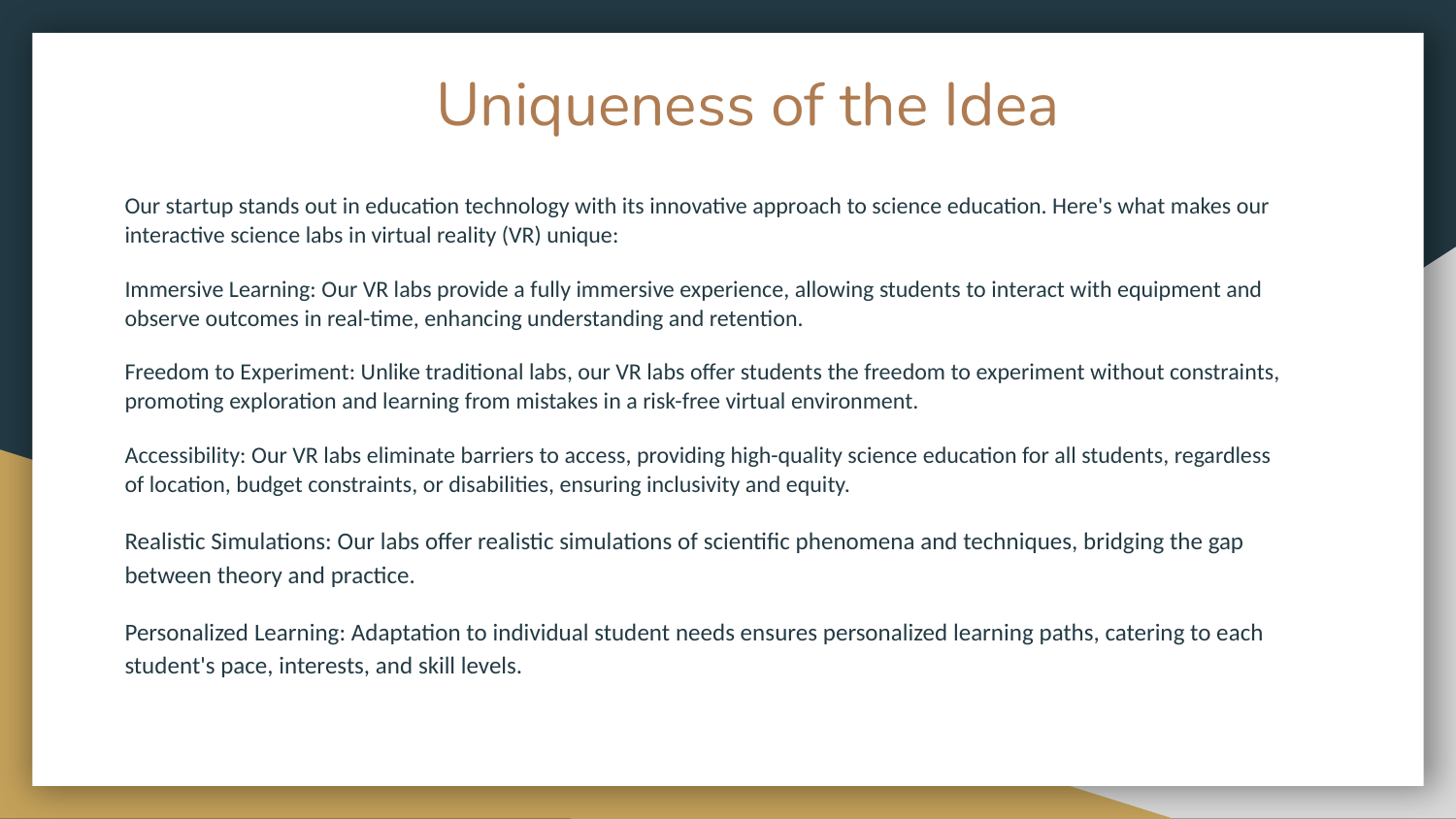

# Uniqueness of the Idea
Our startup stands out in education technology with its innovative approach to science education. Here's what makes our interactive science labs in virtual reality (VR) unique:
Immersive Learning: Our VR labs provide a fully immersive experience, allowing students to interact with equipment and observe outcomes in real-time, enhancing understanding and retention.
Freedom to Experiment: Unlike traditional labs, our VR labs offer students the freedom to experiment without constraints, promoting exploration and learning from mistakes in a risk-free virtual environment.
Accessibility: Our VR labs eliminate barriers to access, providing high-quality science education for all students, regardless of location, budget constraints, or disabilities, ensuring inclusivity and equity.
Realistic Simulations: Our labs offer realistic simulations of scientific phenomena and techniques, bridging the gap between theory and practice.
Personalized Learning: Adaptation to individual student needs ensures personalized learning paths, catering to each student's pace, interests, and skill levels.

Our startup stands out in education technology with its innovative approach to science education. Here's what makes our interactive science labs in virtual reality (VR) unique:
ate barriers to access, providing high-quality science education for all students, regardless of location, budget constraints, or disabilities, ensuring inclusivity and equity